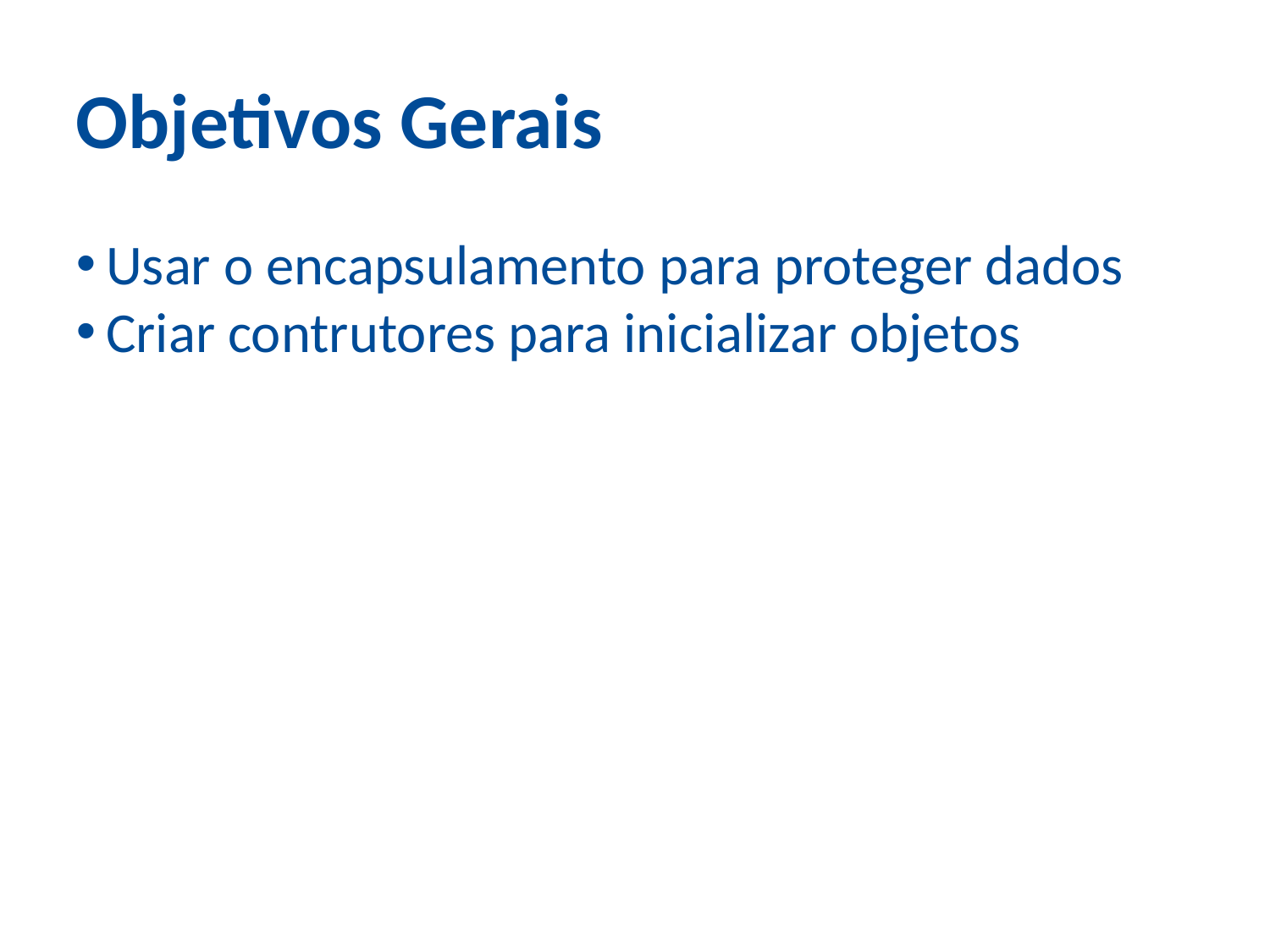

Objetivos Gerais
Usar o encapsulamento para proteger dados
Criar contrutores para inicializar objetos